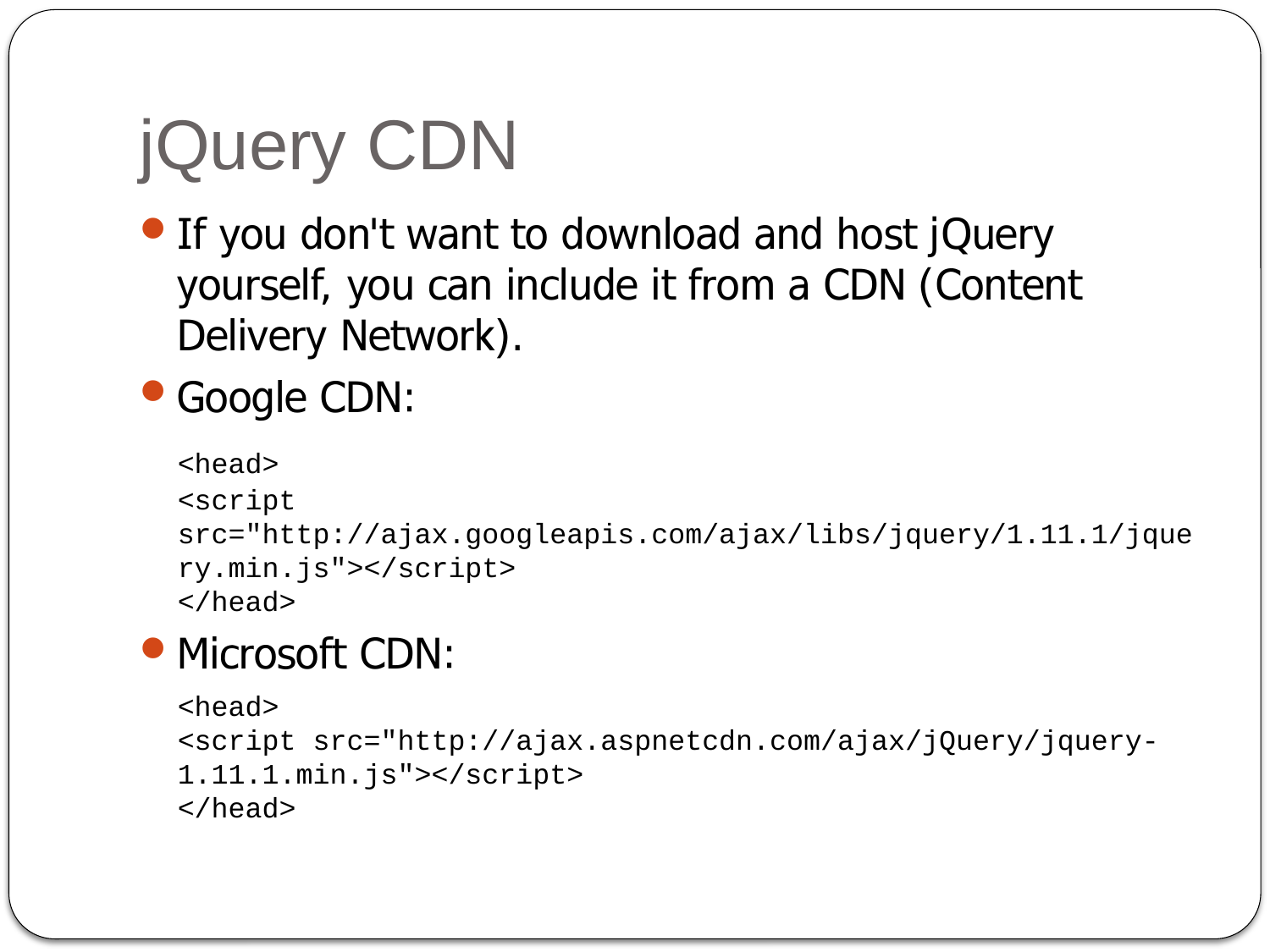

# jQuery CDN
If you don't want to download and host jQuery yourself, you can include it from a CDN (Content Delivery Network).
Google CDN:
	<head>
<script src="http://ajax.googleapis.com/ajax/libs/jquery/1.11.1/jquery.min.js"></script>
</head>
Microsoft CDN:
	<head>
<script src="http://ajax.aspnetcdn.com/ajax/jQuery/jquery-1.11.1.min.js"></script>
</head>